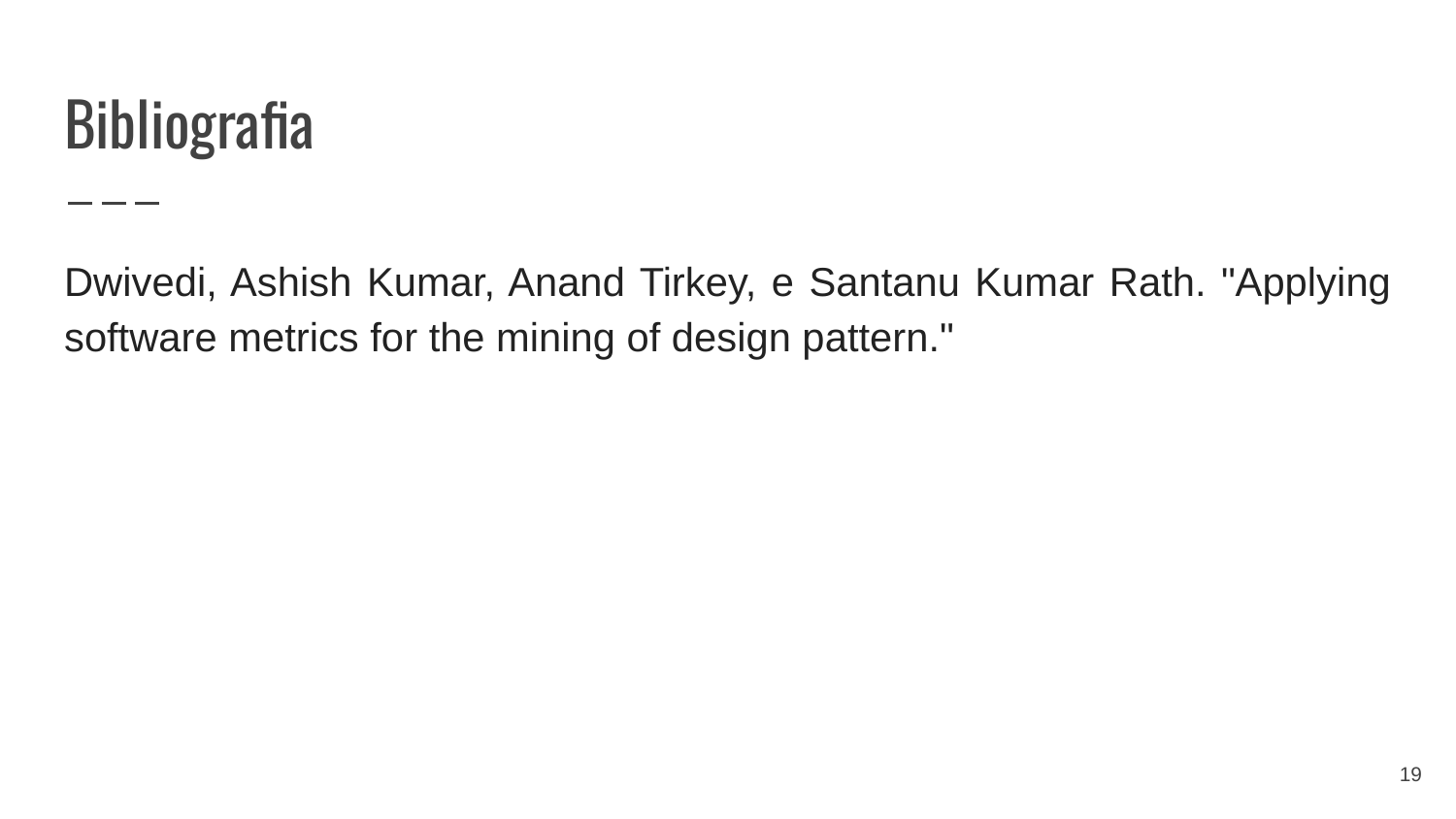

# Bibliografia
Dwivedi, Ashish Kumar, Anand Tirkey, e Santanu Kumar Rath. "Applying software metrics for the mining of design pattern."
19